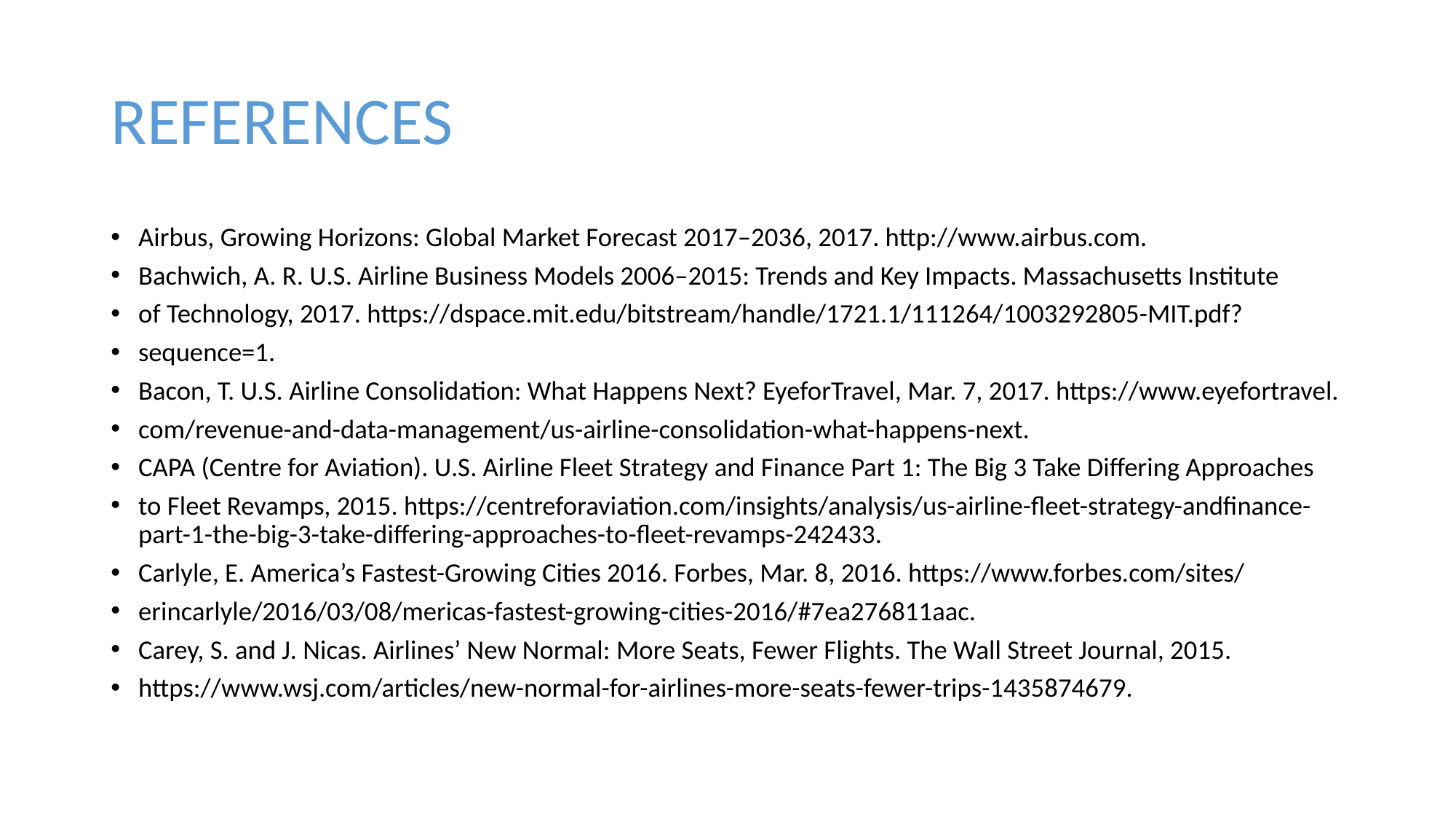

# REFERENCES
Airbus, Growing Horizons: Global Market Forecast 2017–2036, 2017. http://www.airbus.com.
Bachwich, A. R. U.S. Airline Business Models 2006–2015: Trends and Key Impacts. Massachusetts Institute
of Technology, 2017. https://dspace.mit.edu/bitstream/handle/1721.1/111264/1003292805-MIT.pdf?
sequence=1.
Bacon, T. U.S. Airline Consolidation: What Happens Next? EyeforTravel, Mar. 7, 2017. https://www.eyefortravel.
com/revenue-and-data-management/us-airline-consolidation-what-happens-next.
CAPA (Centre for Aviation). U.S. Airline Fleet Strategy and Finance Part 1: The Big 3 Take Differing Approaches
to Fleet Revamps, 2015. https://centreforaviation.com/insights/analysis/us-airline-fleet-strategy-andfinance-part-1-the-big-3-take-differing-approaches-to-fleet-revamps-242433.
Carlyle, E. America’s Fastest-Growing Cities 2016. Forbes, Mar. 8, 2016. https://www.forbes.com/sites/
erincarlyle/2016/03/08/mericas-fastest-growing-cities-2016/#7ea276811aac.
Carey, S. and J. Nicas. Airlines’ New Normal: More Seats, Fewer Flights. The Wall Street Journal, 2015.
https://www.wsj.com/articles/new-normal-for-airlines-more-seats-fewer-trips-1435874679.